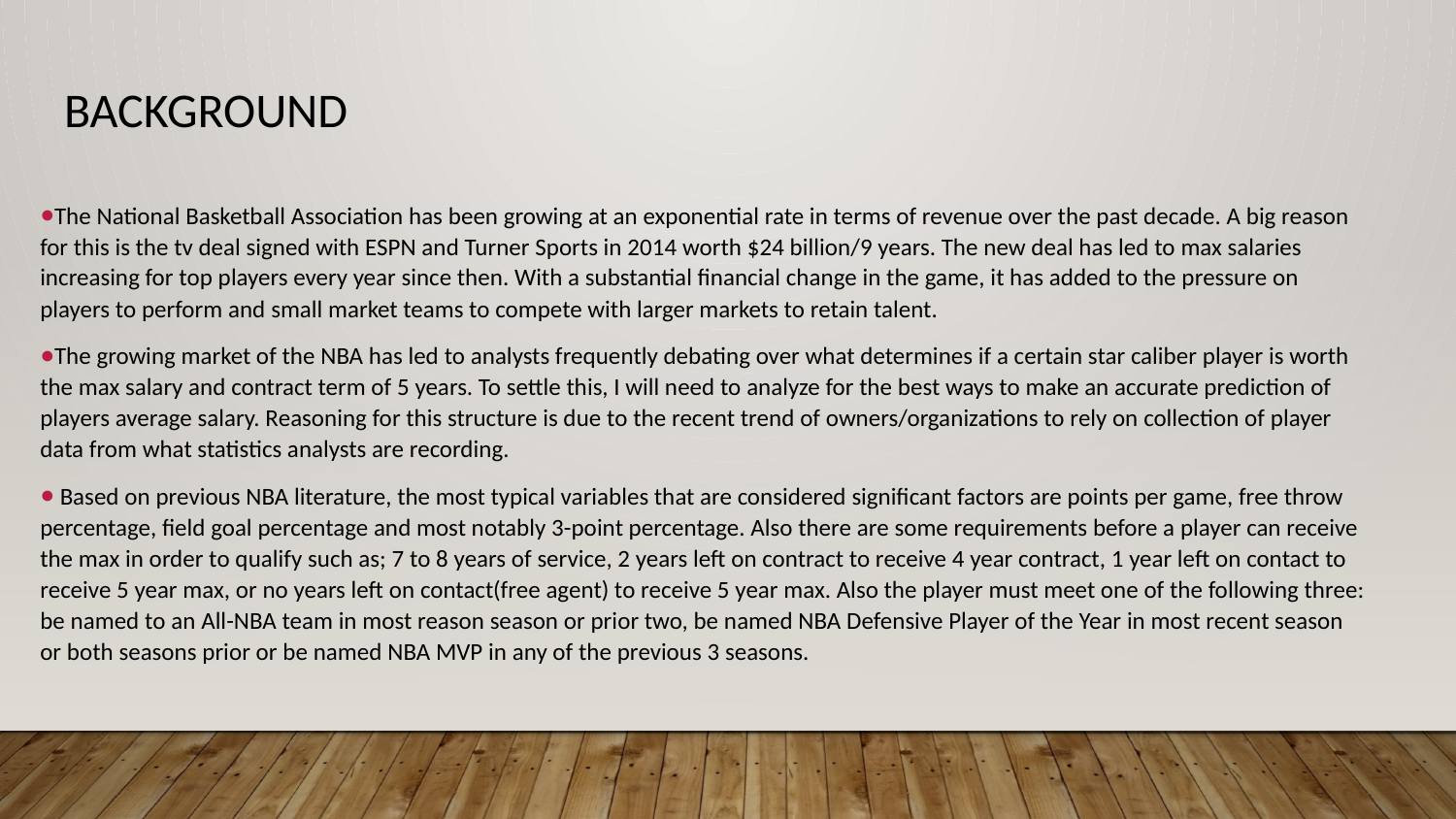

# Background
The National Basketball Association has been growing at an exponential rate in terms of revenue over the past decade. A big reason for this is the tv deal signed with ESPN and Turner Sports in 2014 worth $24 billion/9 years. The new deal has led to max salaries increasing for top players every year since then. With a substantial financial change in the game, it has added to the pressure on players to perform and small market teams to compete with larger markets to retain talent.
The growing market of the NBA has led to analysts frequently debating over what determines if a certain star caliber player is worth the max salary and contract term of 5 years. To settle this, I will need to analyze for the best ways to make an accurate prediction of players average salary. Reasoning for this structure is due to the recent trend of owners/organizations to rely on collection of player data from what statistics analysts are recording.
 Based on previous NBA literature, the most typical variables that are considered significant factors are points per game, free throw percentage, field goal percentage and most notably 3-point percentage. Also there are some requirements before a player can receive the max in order to qualify such as; 7 to 8 years of service, 2 years left on contract to receive 4 year contract, 1 year left on contact to receive 5 year max, or no years left on contact(free agent) to receive 5 year max. Also the player must meet one of the following three: be named to an All-NBA team in most reason season or prior two, be named NBA Defensive Player of the Year in most recent season or both seasons prior or be named NBA MVP in any of the previous 3 seasons.